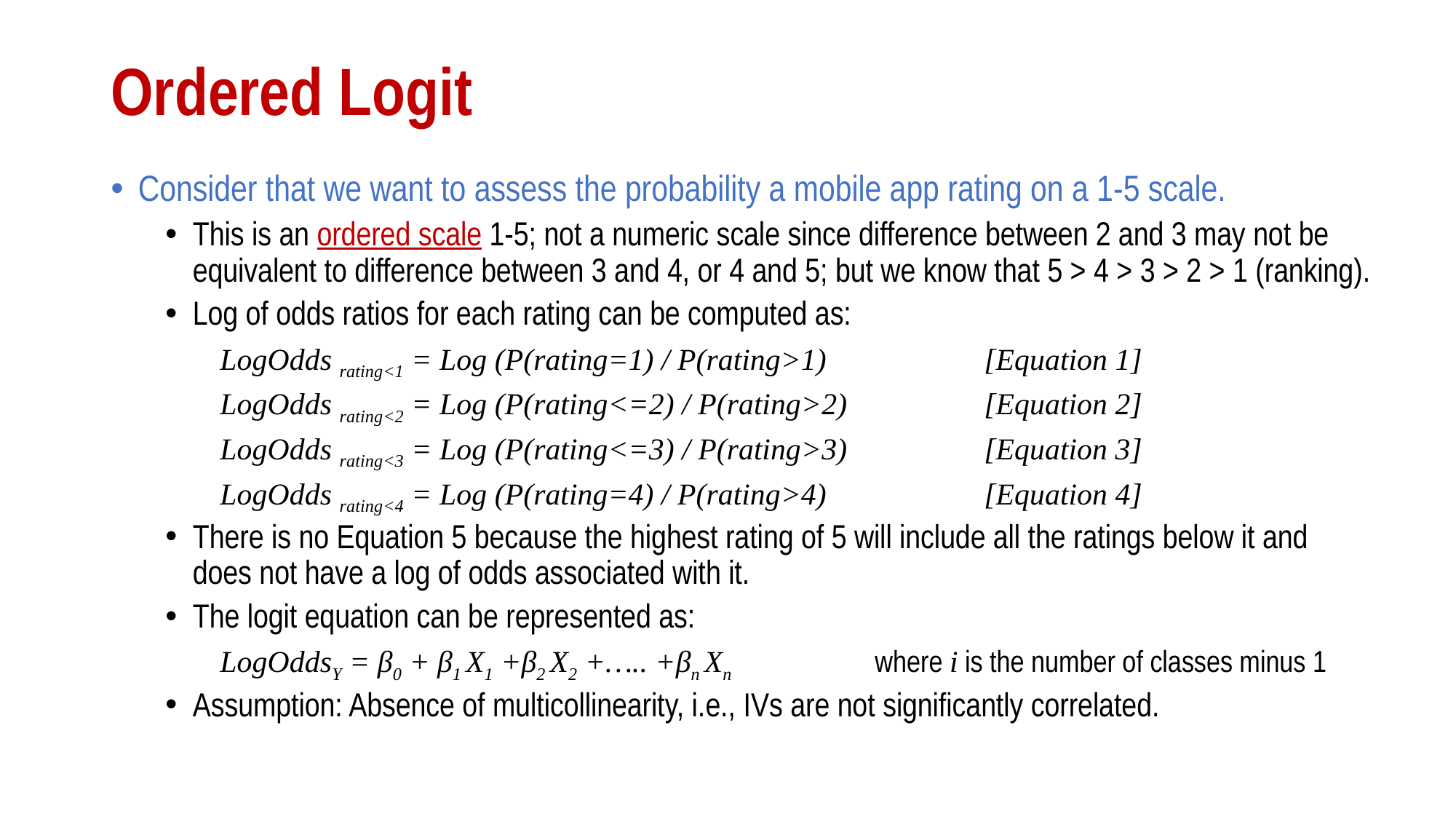

# Ordered Logit
Consider that we want to assess the probability a mobile app rating on a 1-5 scale.
This is an ordered scale 1-5; not a numeric scale since difference between 2 and 3 may not be equivalent to difference between 3 and 4, or 4 and 5; but we know that 5 > 4 > 3 > 2 > 1 (ranking).
Log of odds ratios for each rating can be computed as:
LogOdds rating<1 = Log (P(rating=1) / P(rating>1)  		[Equation 1]
LogOdds rating<2 = Log (P(rating<=2) / P(rating>2)  		[Equation 2]
LogOdds rating<3 = Log (P(rating<=3) / P(rating>3)  		[Equation 3]
LogOdds rating<4 = Log (P(rating=4) / P(rating>4)  		[Equation 4]
There is no Equation 5 because the highest rating of 5 will include all the ratings below it and does not have a log of odds associated with it.
The logit equation can be represented as:
LogOddsY = β0 + β1 X1 +β2 X2 +….. +βn Xn		where i is the number of classes minus 1
Assumption: Absence of multicollinearity, i.e., IVs are not significantly correlated.